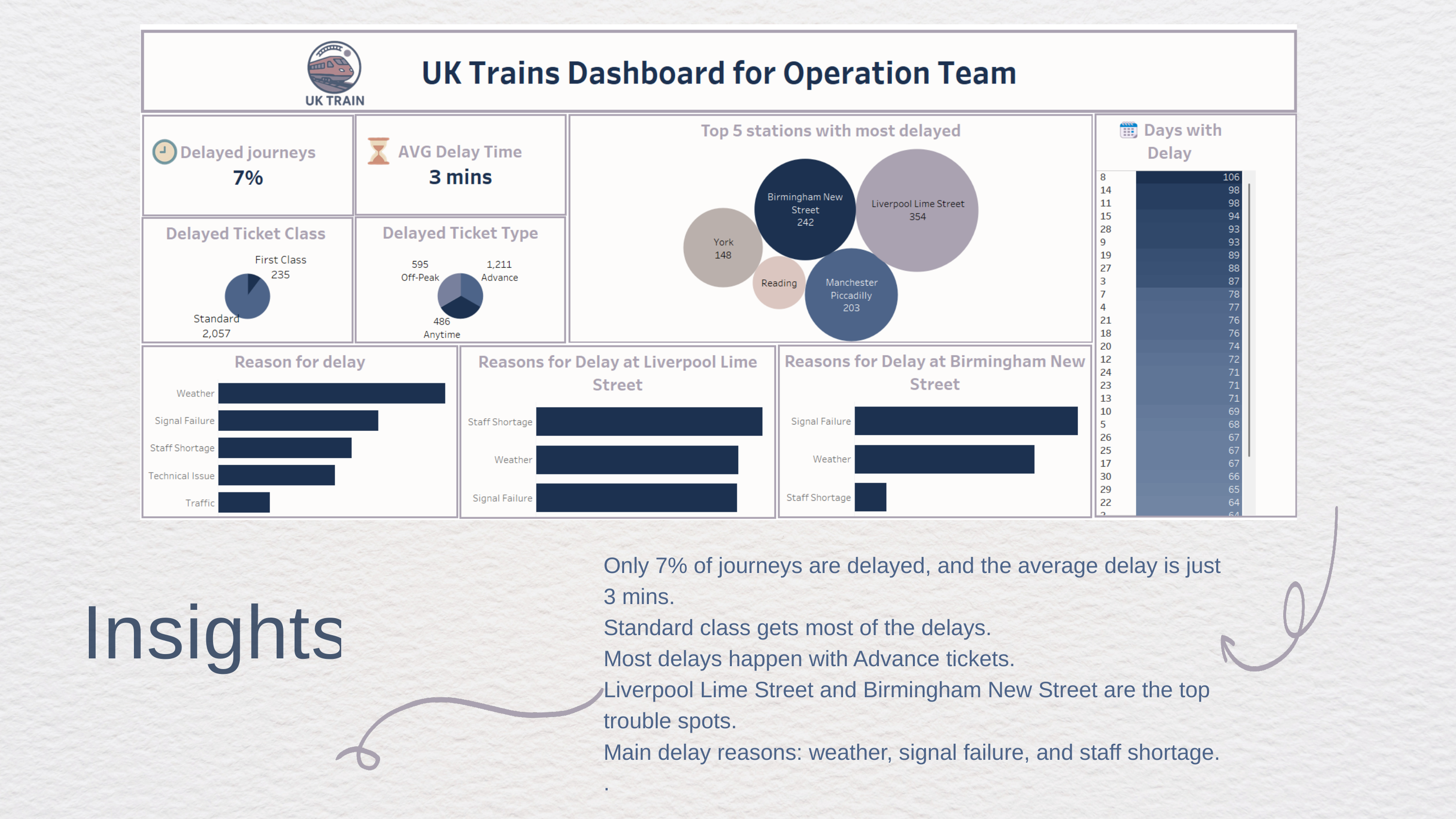

Only 7% of journeys are delayed, and the average delay is just 3 mins.
Standard class gets most of the delays.
Most delays happen with Advance tickets.
Liverpool Lime Street and Birmingham New Street are the top trouble spots.
Main delay reasons: weather, signal failure, and staff shortage.
.
Insights